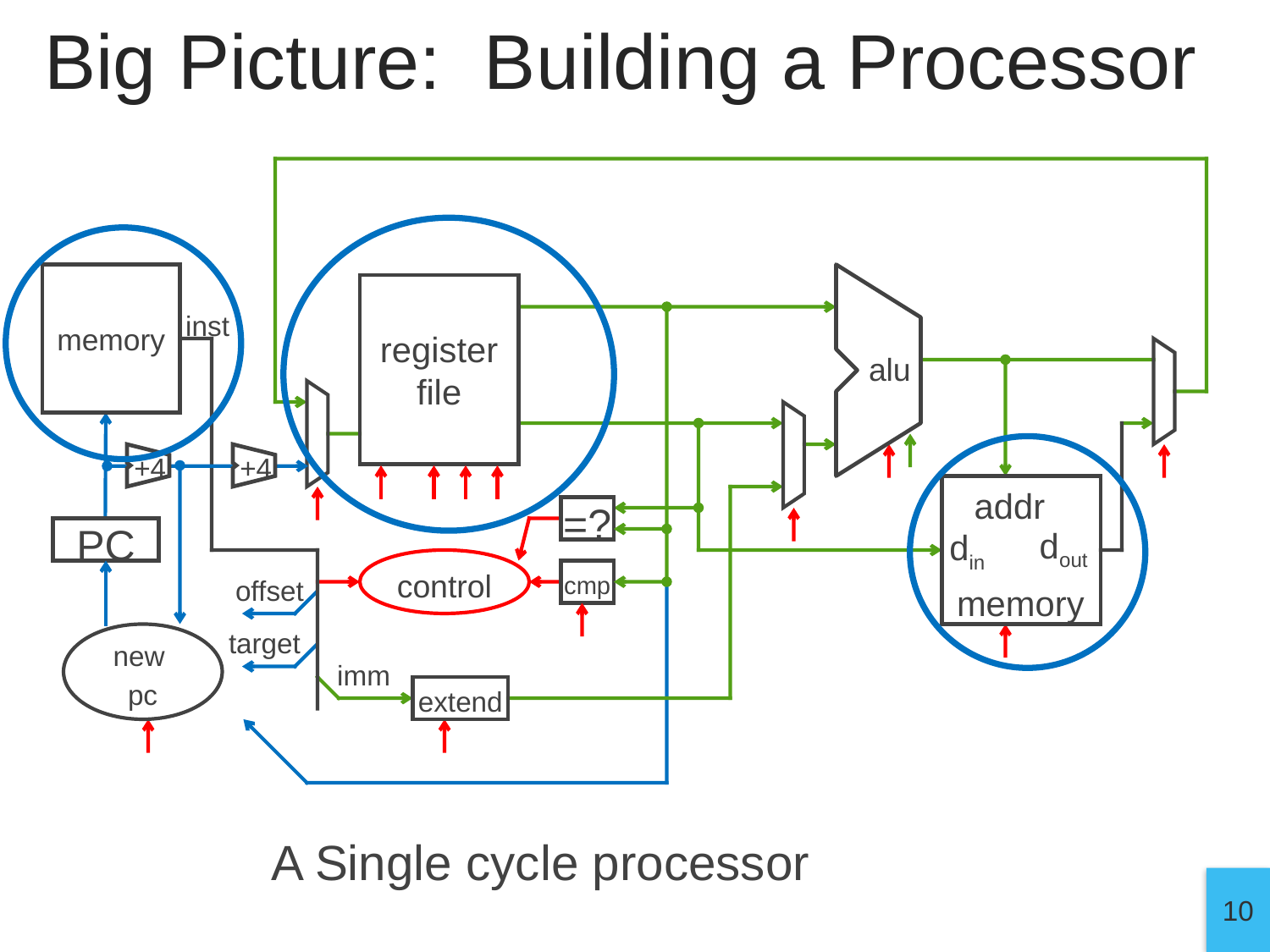

# Big Picture:  Building a Processor

memory

register
file

inst

alu

+4

+4

addr

=?

PC

din
dout

control

cmp
offset
memory

new
pc
target

imm

extend

A Single cycle processor
10